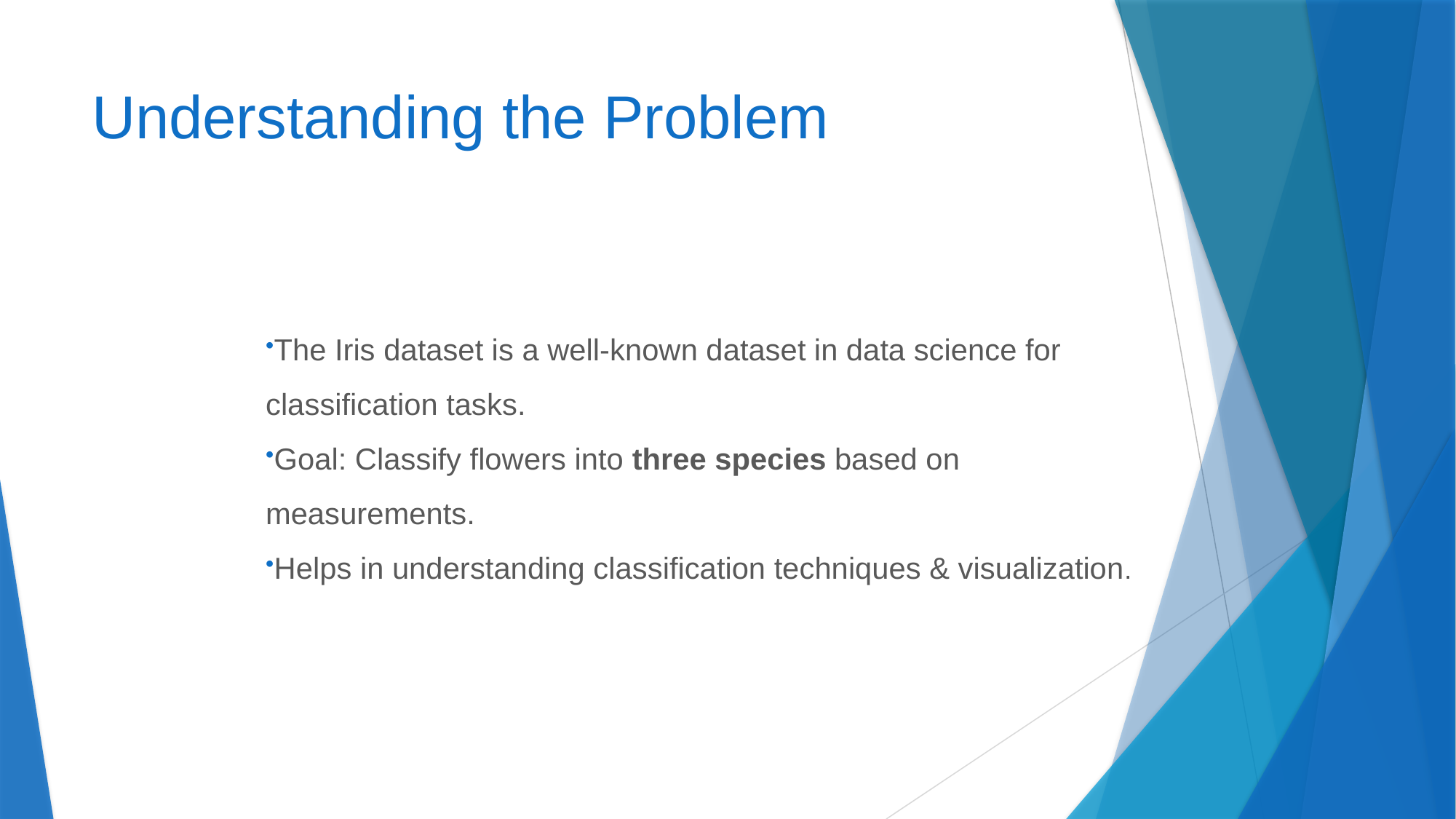

# Understanding the Problem
The Iris dataset is a well-known dataset in data science for classification tasks.
Goal: Classify flowers into three species based on measurements.
Helps in understanding classification techniques & visualization.